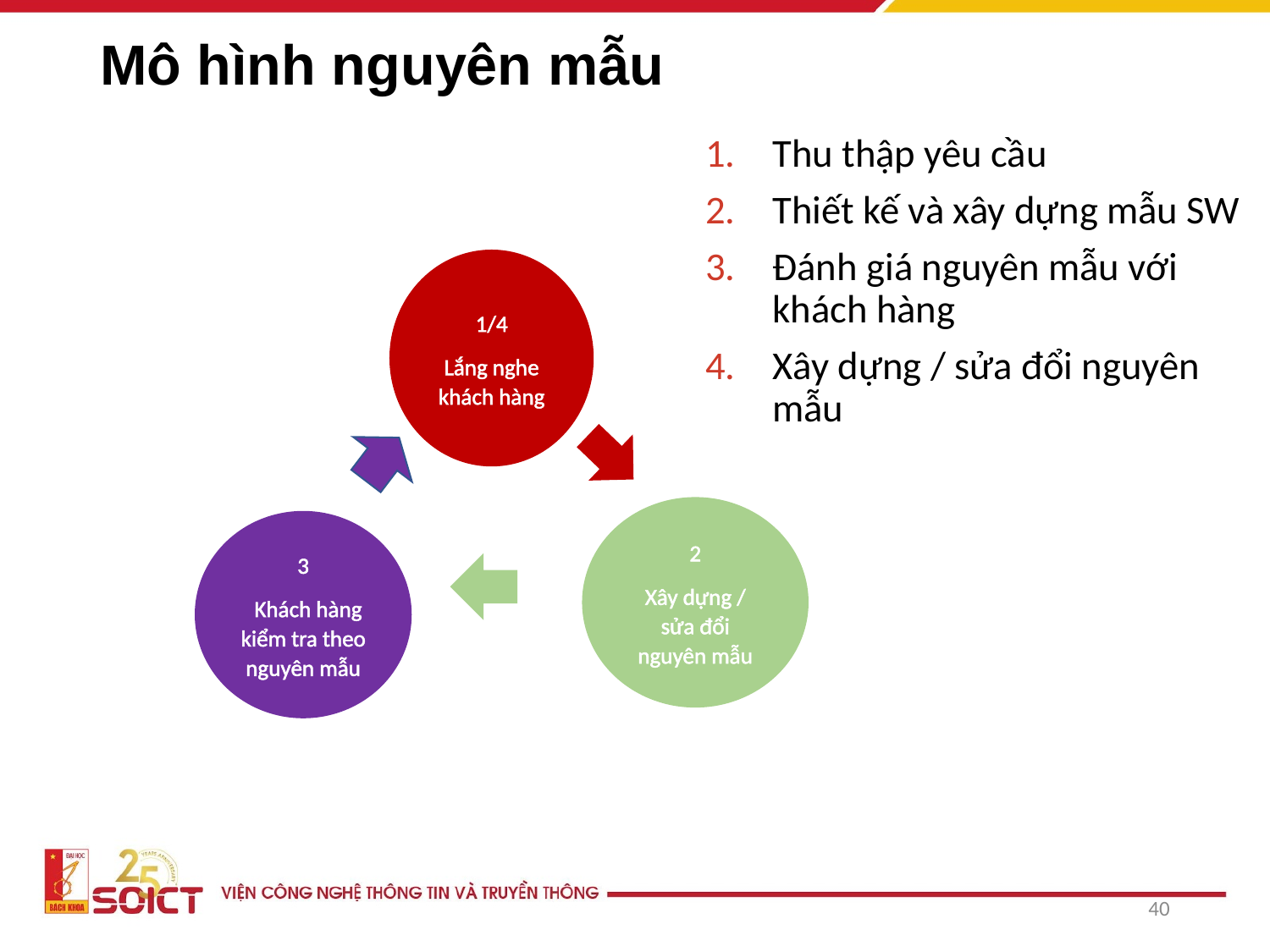

# Mô hình nguyên mẫu
Thu thập yêu cầu
Thiết kế và xây dựng mẫu SW
Đánh giá nguyên mẫu với khách hàng
Xây dựng / sửa đổi nguyên mẫu

1/4
Lắng nghe khách hàng

2
Xây dựng / sửa đổi nguyên mẫu
3
  Khách hàng kiểm tra theo nguyên mẫu

40